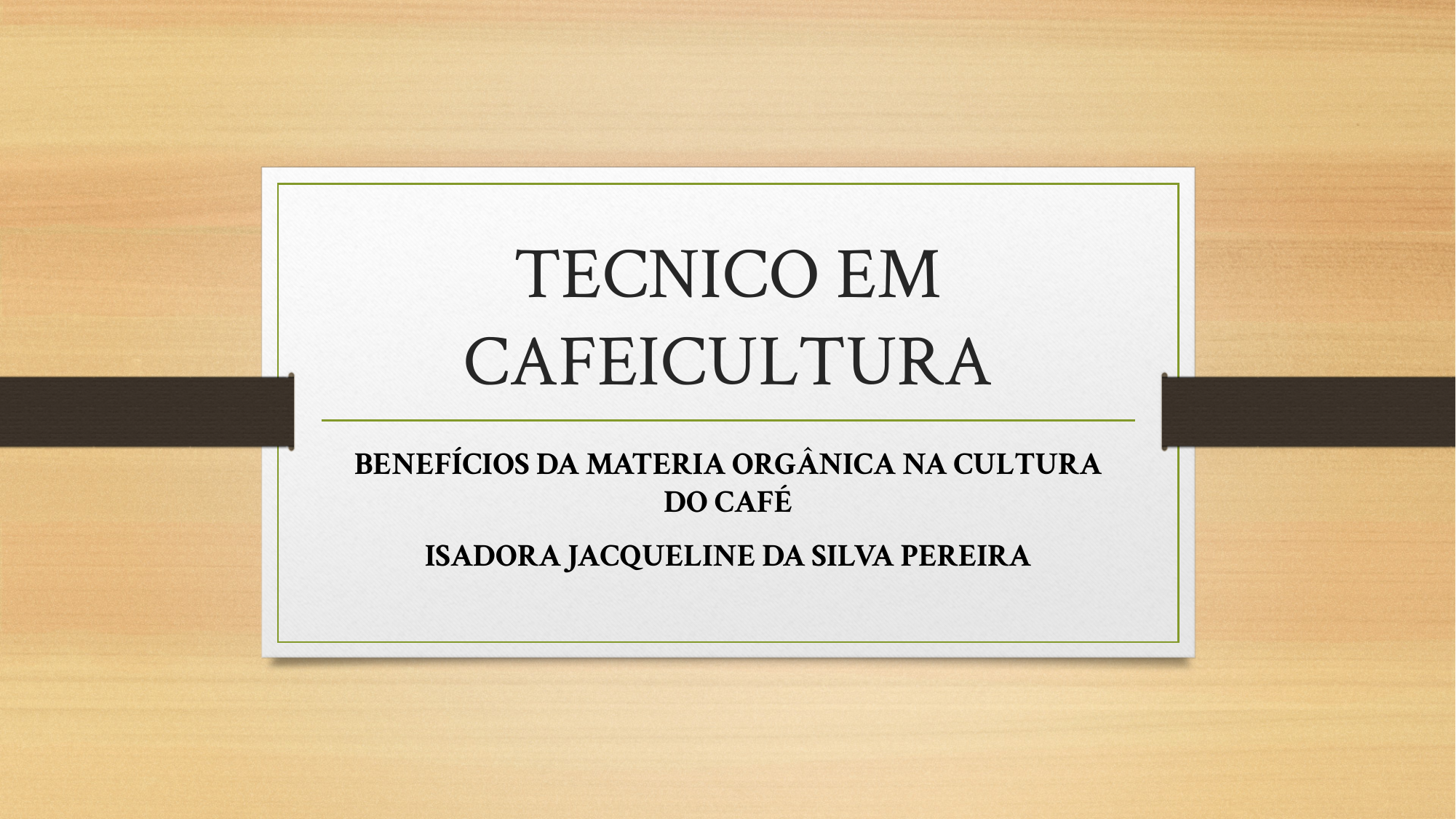

# TECNICO EM CAFEICULTURA
BENEFÍCIOS DA MATERIA ORGÂNICA NA CULTURA DO CAFÉ
ISADORA JACQUELINE DA SILVA PEREIRA